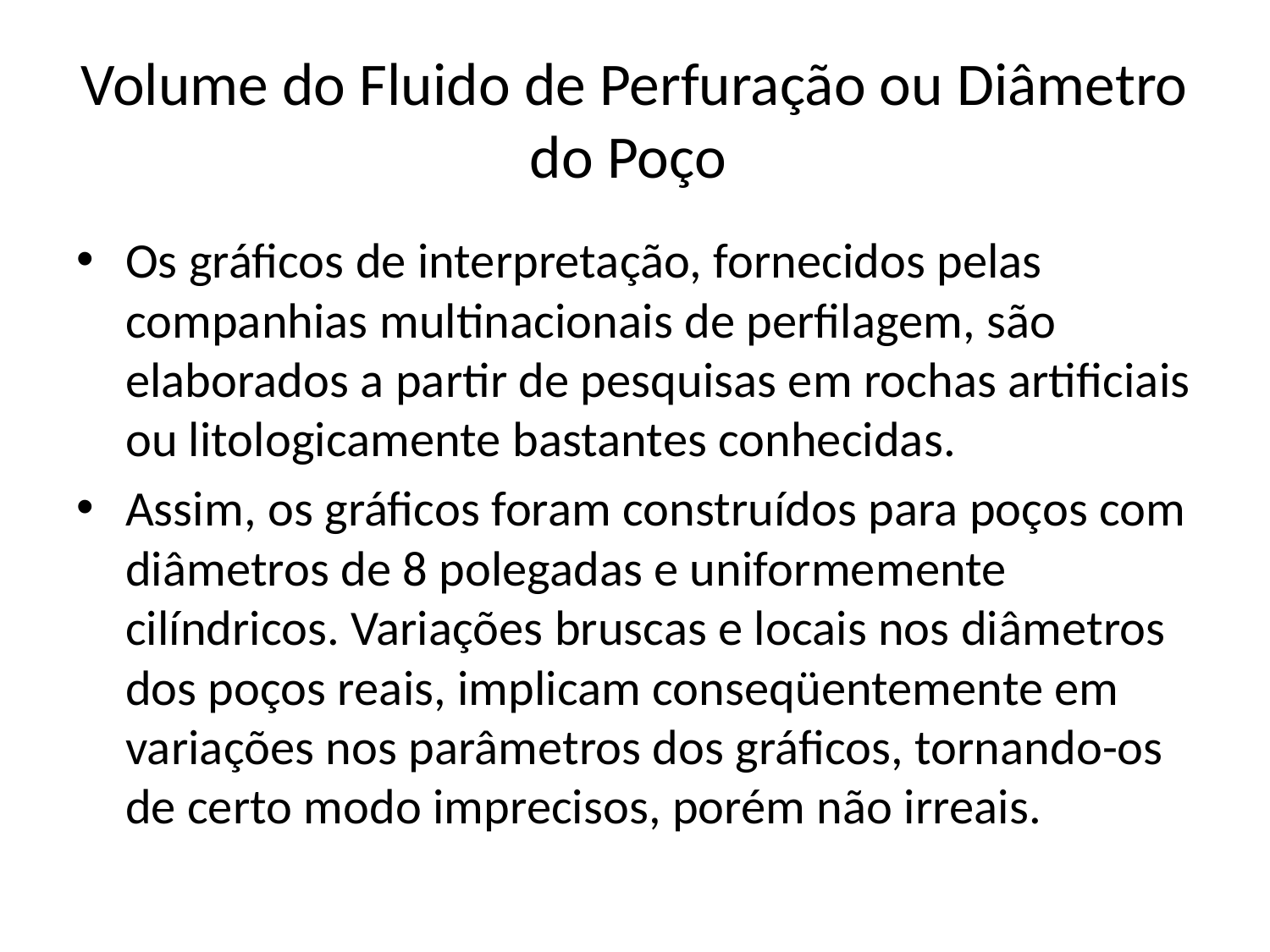

# Volume do Fluido de Perfuração ou Diâmetro do Poço
Os gráficos de interpretação, fornecidos pelas companhias multinacionais de perfilagem, são elaborados a partir de pesquisas em rochas artificiais ou litologicamente bastantes conhecidas.
Assim, os gráficos foram construídos para poços com diâmetros de 8 polegadas e uniformemente cilíndricos. Variações bruscas e locais nos diâmetros dos poços reais, implicam conseqüentemente em variações nos parâmetros dos gráficos, tornando-os de certo modo imprecisos, porém não irreais.